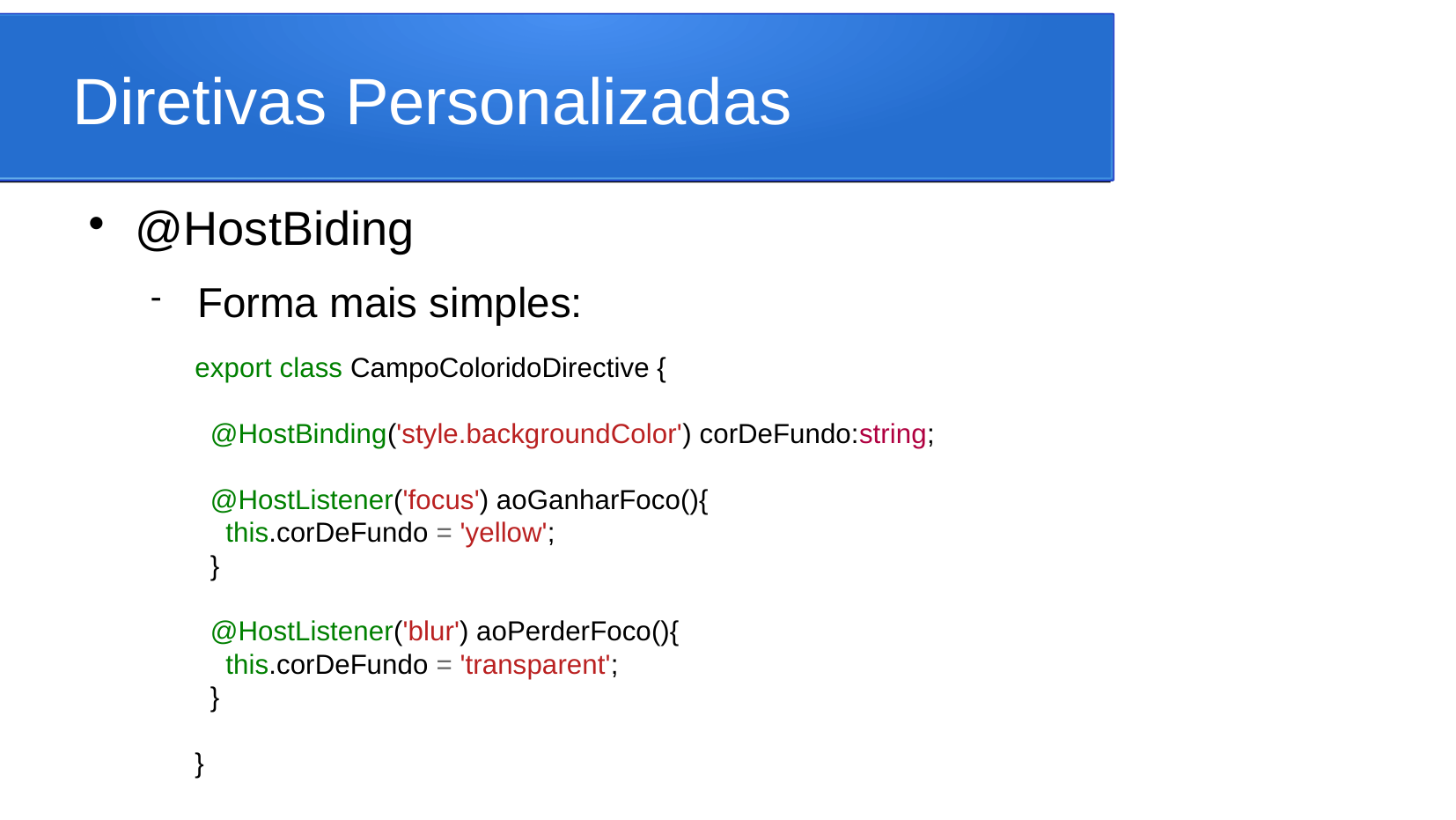

Diretivas Personalizadas
@HostBiding
Forma mais simples:
export class CampoColoridoDirective {

  @HostBinding('style.backgroundColor') corDeFundo:string;

  @HostListener('focus') aoGanharFoco(){
    this.corDeFundo = 'yellow';
  }

  @HostListener('blur') aoPerderFoco(){
    this.corDeFundo = 'transparent';
  }

}